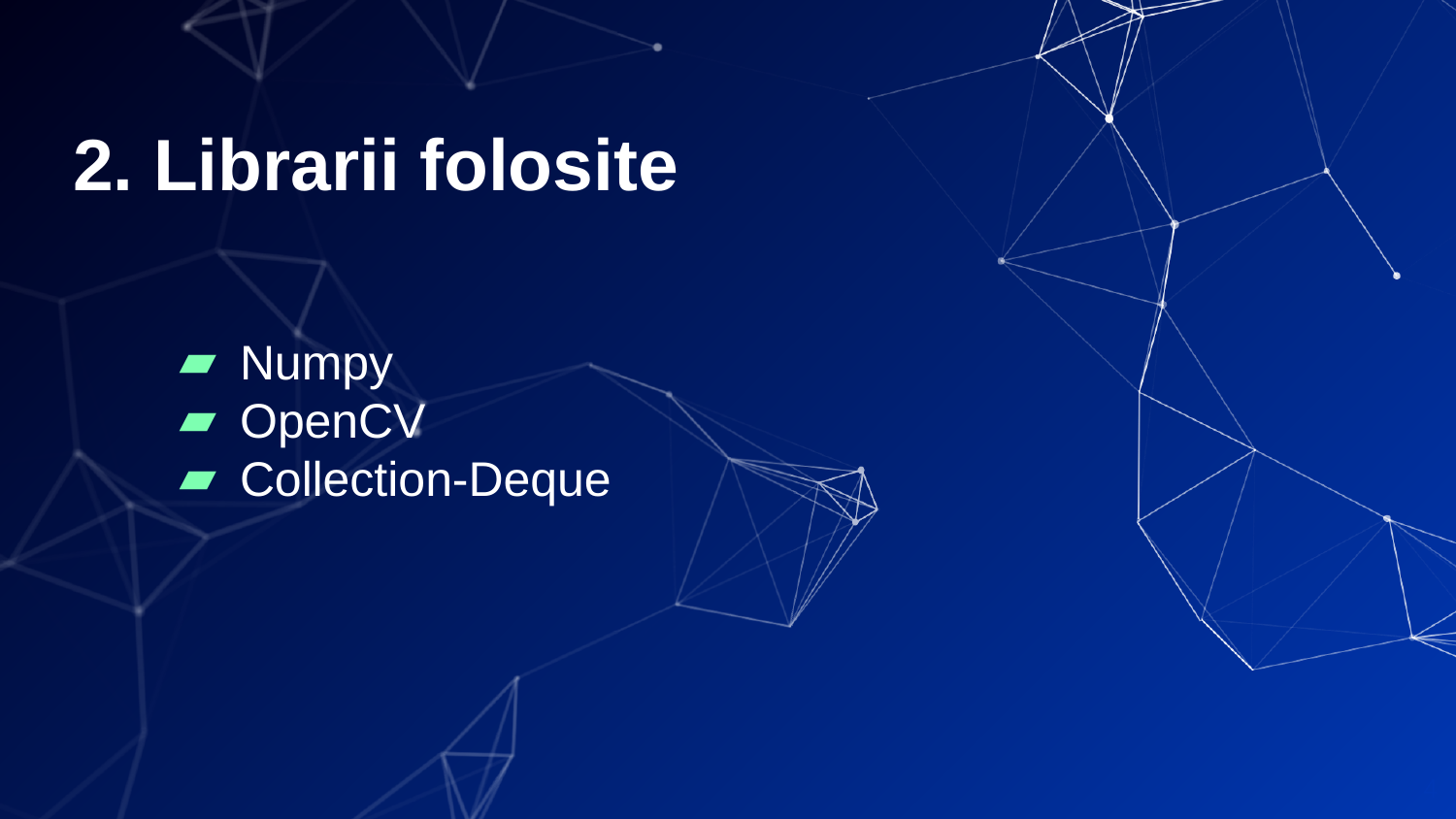

# 2. Librarii folosite
Numpy
OpenCV
Collection-Deque

4